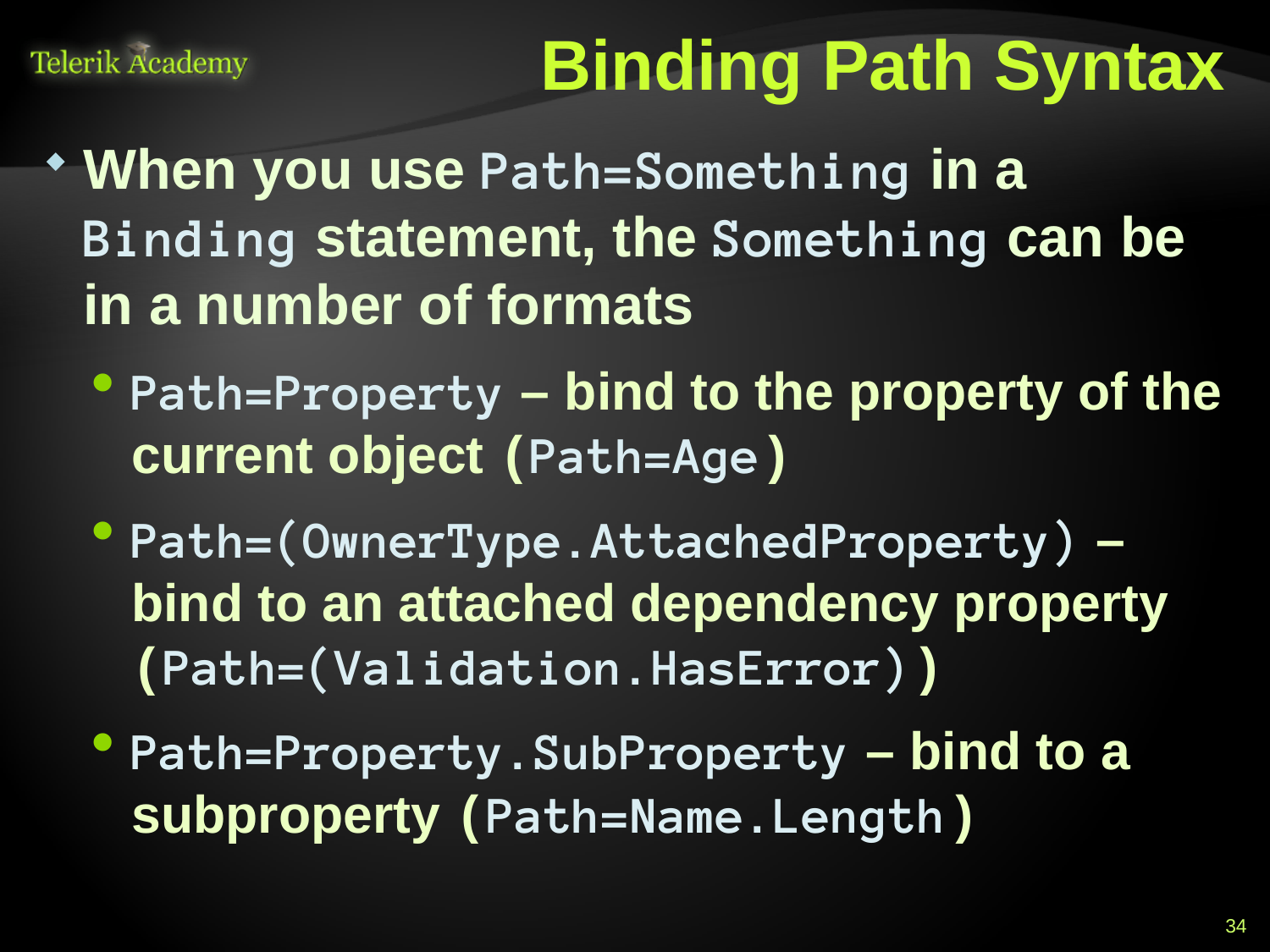

# Binding Path Syntax
When you use Path=Something in a Binding statement, the Something can be in a number of formats
Path=Property – bind to the property of the current object (Path=Age)
Path=(OwnerType.AttachedProperty) – bind to an attached dependency property (Path=(Validation.HasError))
Path=Property.SubProperty – bind to a subproperty (Path=Name.Length)
34